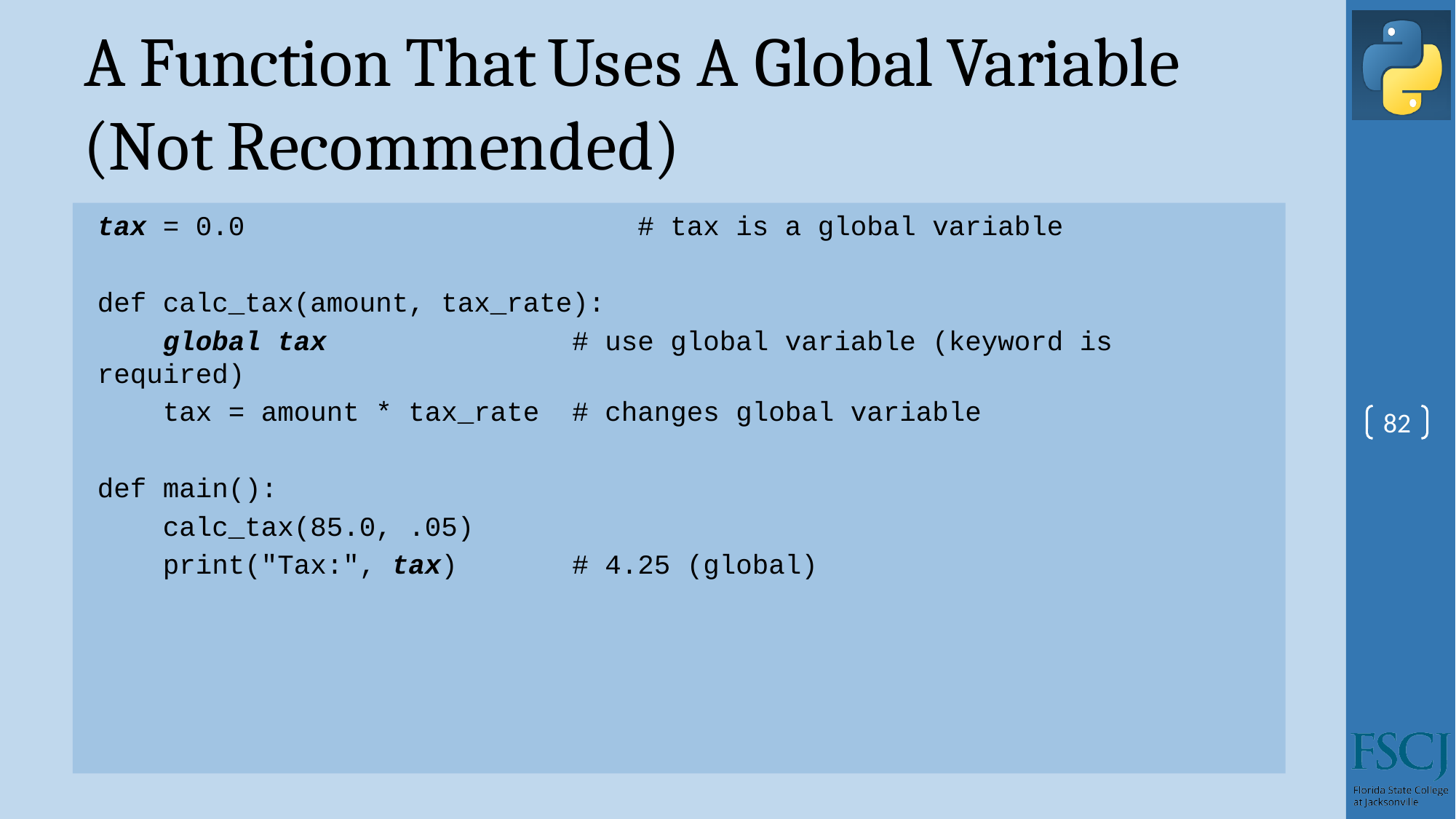

# A Function That Uses A Global Variable (Not Recommended)
tax = 0.0                        # tax is a global variable

def calc_tax(amount, tax_rate):
    global tax               # use global variable (keyword is required)
    tax = amount * tax_rate  # changes global variable

def main():
    calc_tax(85.0, .05)
    print("Tax:", tax)       # 4.25 (global)
82